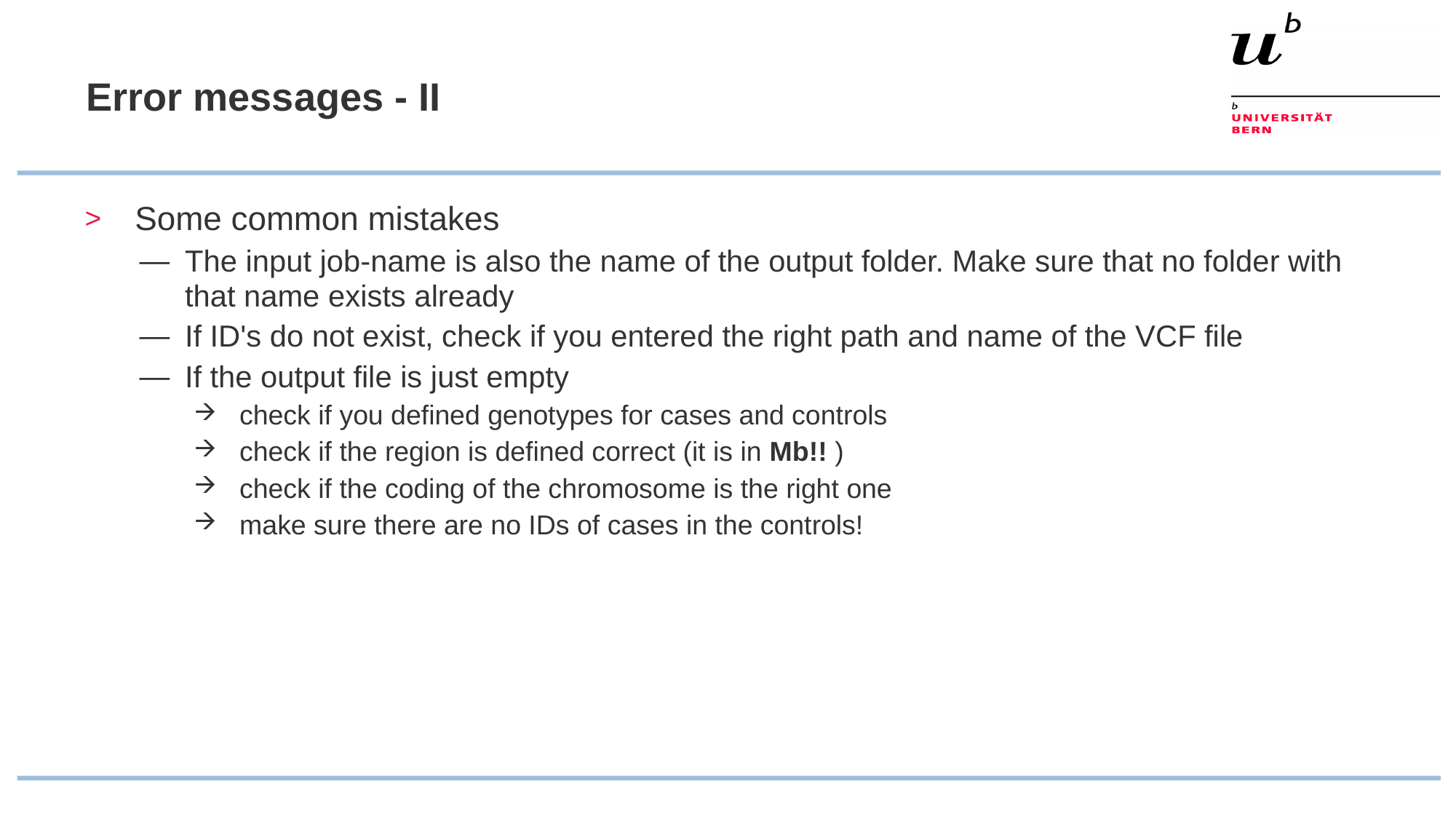

# Error messages - II
Some common mistakes
The input job-name is also the name of the output folder. Make sure that no folder with that name exists already
If ID's do not exist, check if you entered the right path and name of the VCF file
If the output file is just empty
check if you defined genotypes for cases and controls
check if the region is defined correct (it is in Mb!! )
check if the coding of the chromosome is the right one
make sure there are no IDs of cases in the controls!